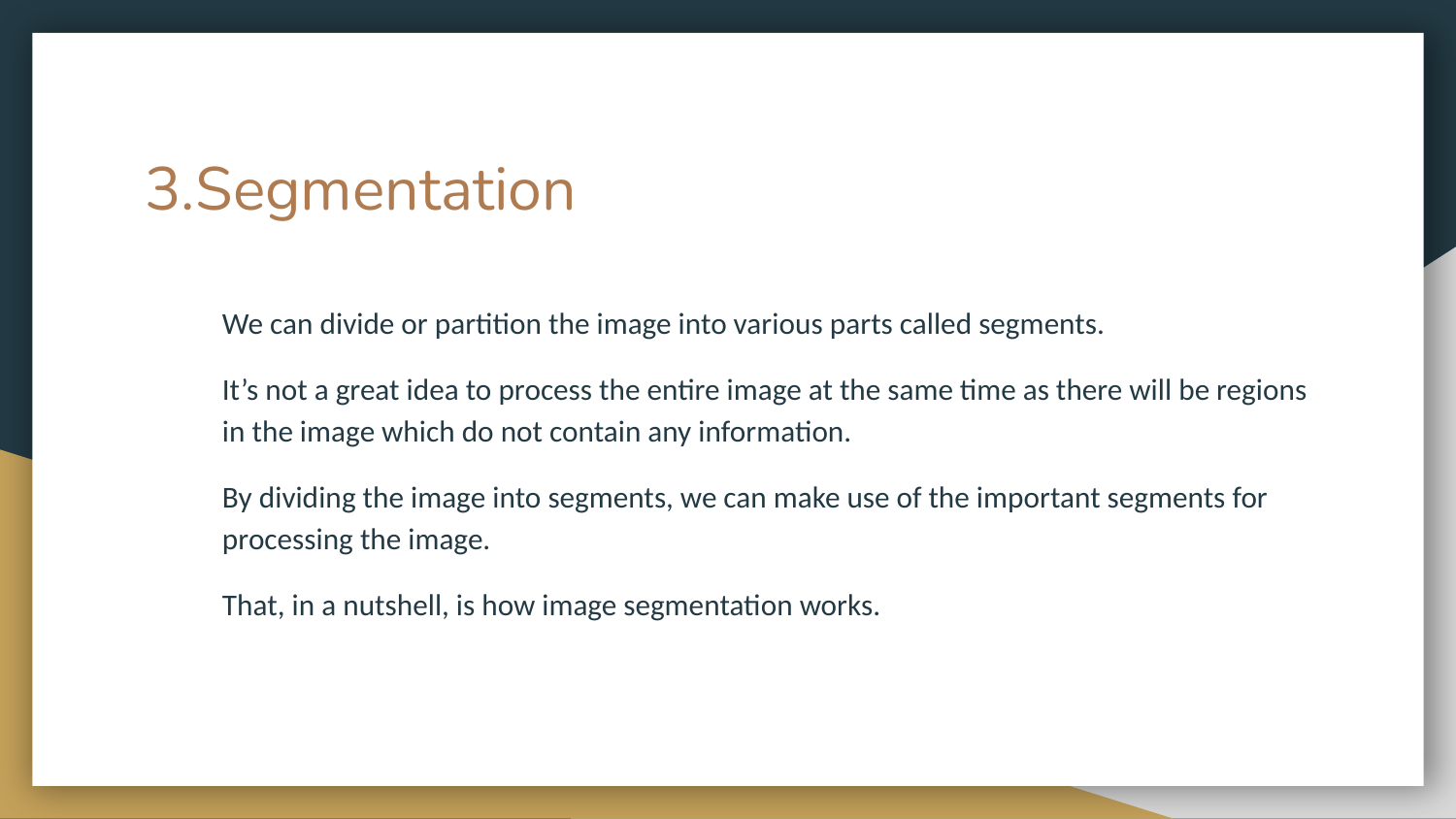

# 3.Segmentation
We can divide or partition the image into various parts called segments.
It’s not a great idea to process the entire image at the same time as there will be regions in the image which do not contain any information.
By dividing the image into segments, we can make use of the important segments for processing the image.
That, in a nutshell, is how image segmentation works.